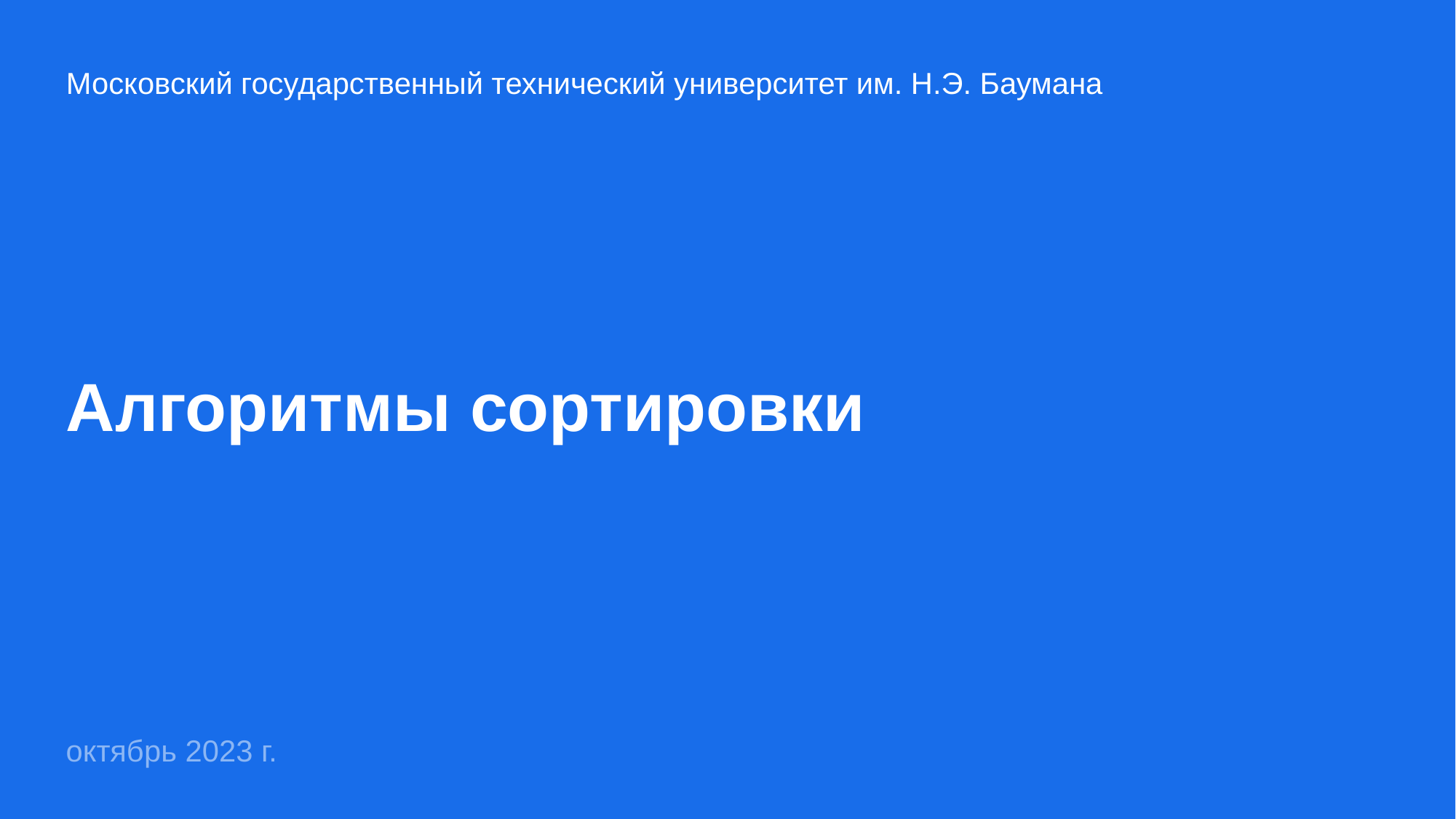

Московский государственный технический университет им. Н.Э. Баумана
Алгоритмы сортировки
октябрь 2023 г.